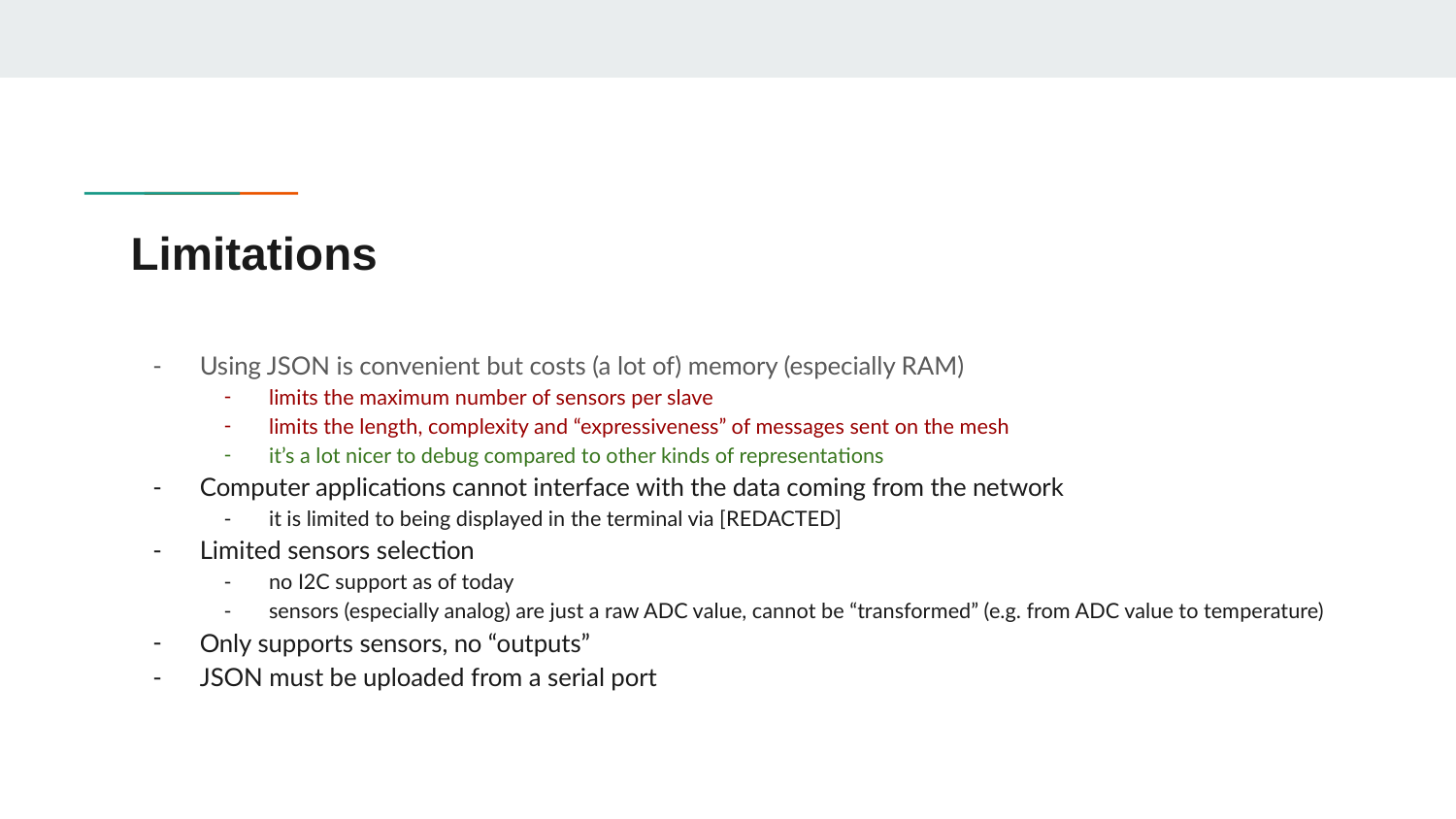

# Limitations
Using JSON is convenient but costs (a lot of) memory (especially RAM)
limits the maximum number of sensors per slave
limits the length, complexity and “expressiveness” of messages sent on the mesh
it’s a lot nicer to debug compared to other kinds of representations
Computer applications cannot interface with the data coming from the network
it is limited to being displayed in the terminal via [REDACTED]
Limited sensors selection
no I2C support as of today
sensors (especially analog) are just a raw ADC value, cannot be “transformed” (e.g. from ADC value to temperature)
Only supports sensors, no “outputs”
JSON must be uploaded from a serial port